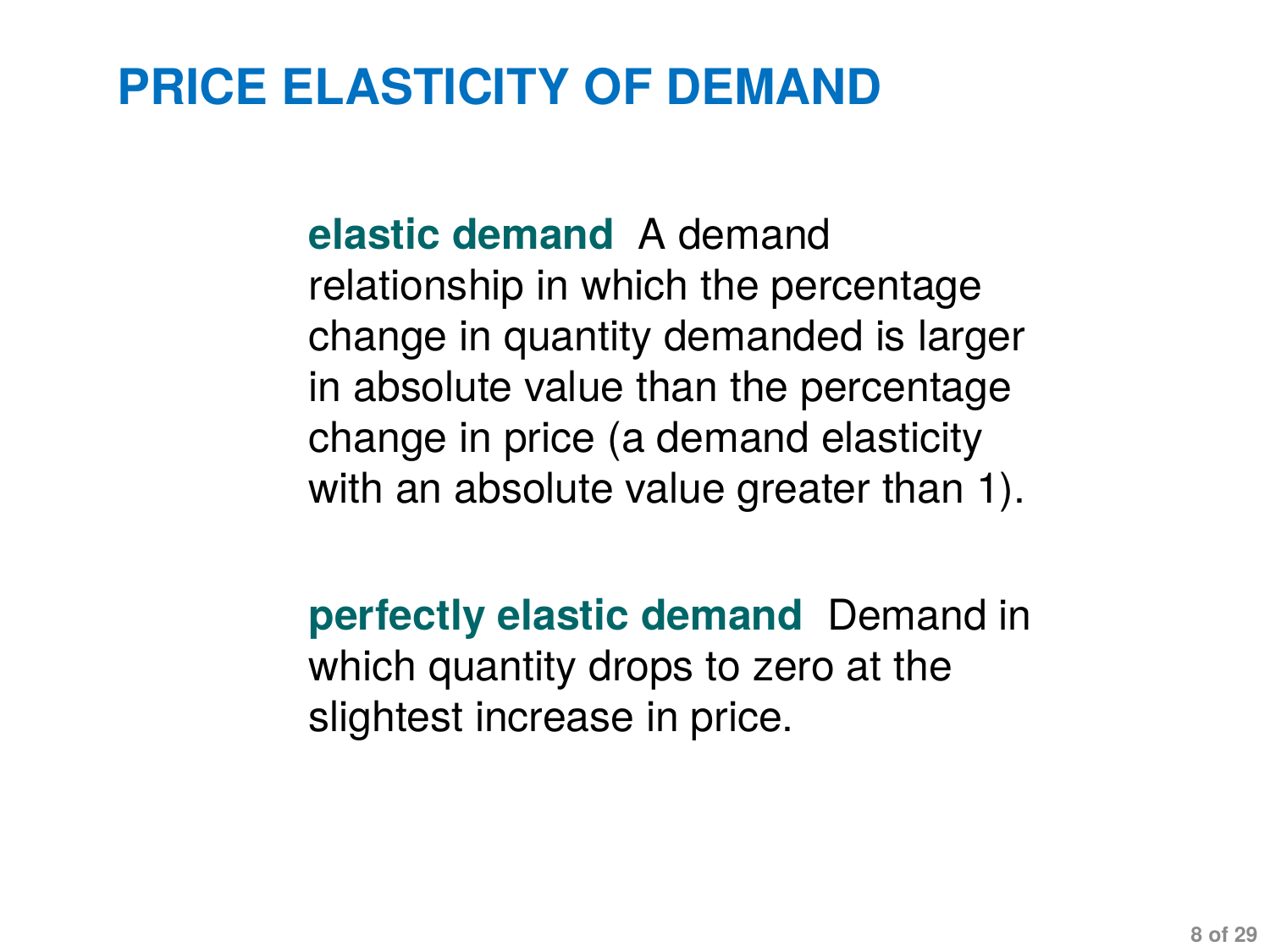

PRICE ELASTICITY OF DEMAND
elastic demand  A demand relationship in which the percentage change in quantity demanded is larger in absolute value than the percentage
change in price (a demand elasticity
with an absolute value greater than 1).
perfectly elastic demand  Demand in which quantity drops to zero at the
slightest increase in price.
8 of 29